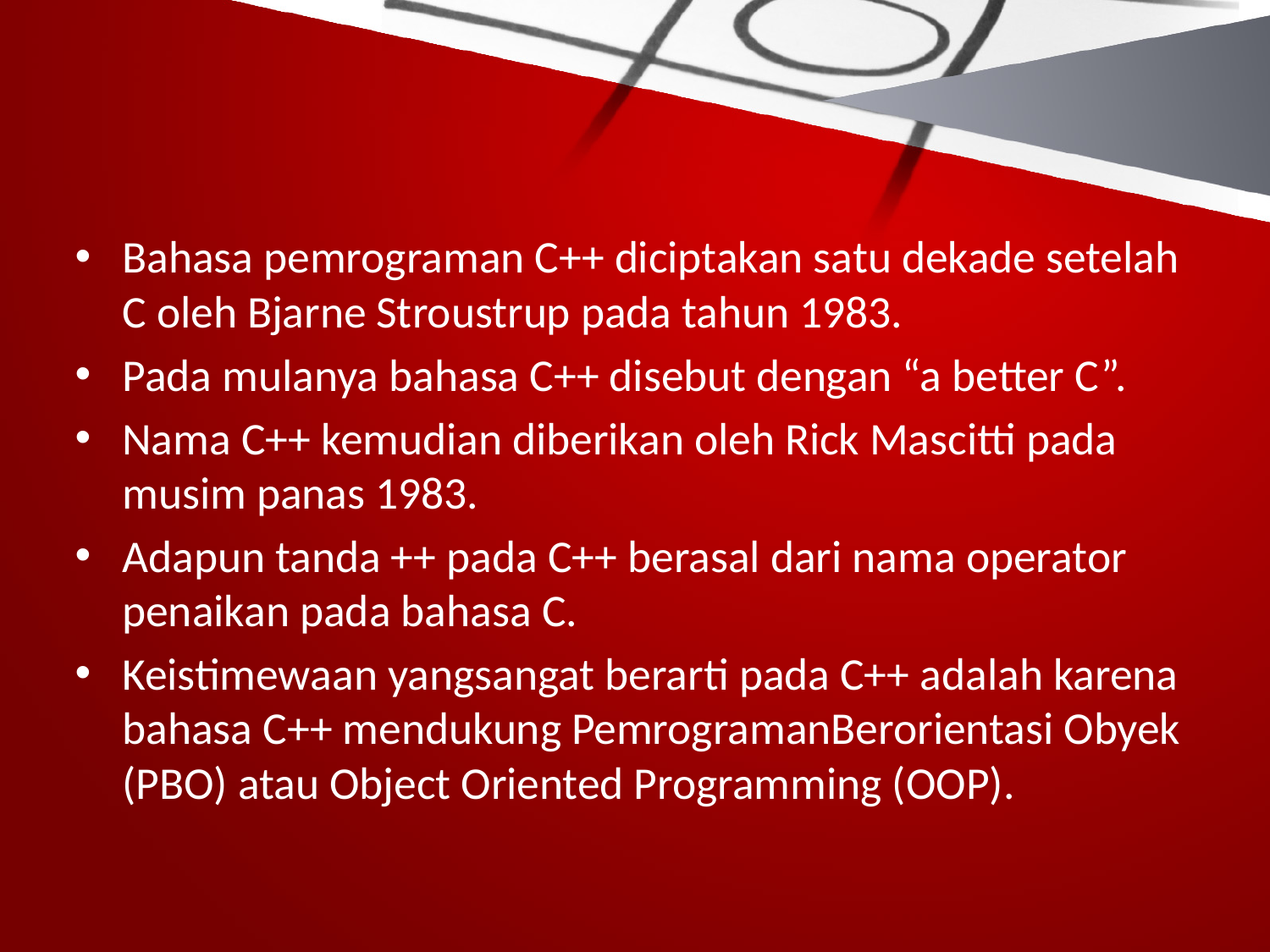

#
Bahasa pemrograman C++ diciptakan satu dekade setelah C oleh Bjarne Stroustrup pada tahun 1983.
Pada mulanya bahasa C++ disebut dengan “a better C”.
Nama C++ kemudian diberikan oleh Rick Mascitti pada musim panas 1983.
Adapun tanda ++ pada C++ berasal dari nama operator penaikan pada bahasa C.
Keistimewaan yangsangat berarti pada C++ adalah karena bahasa C++ mendukung PemrogramanBerorientasi Obyek (PBO) atau Object Oriented Programming (OOP).